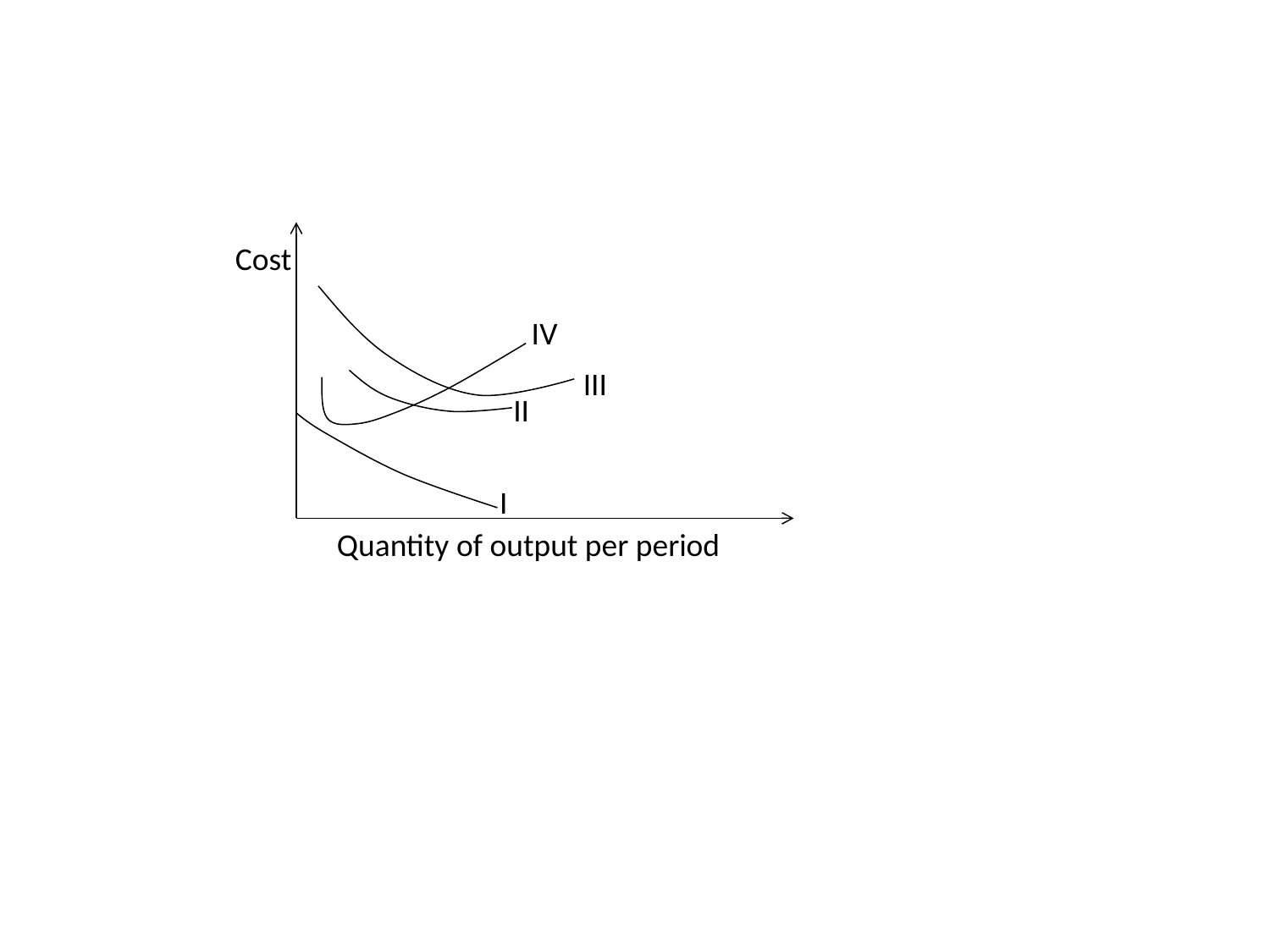

Cost

IV

III

II

I
Quantity of output per period